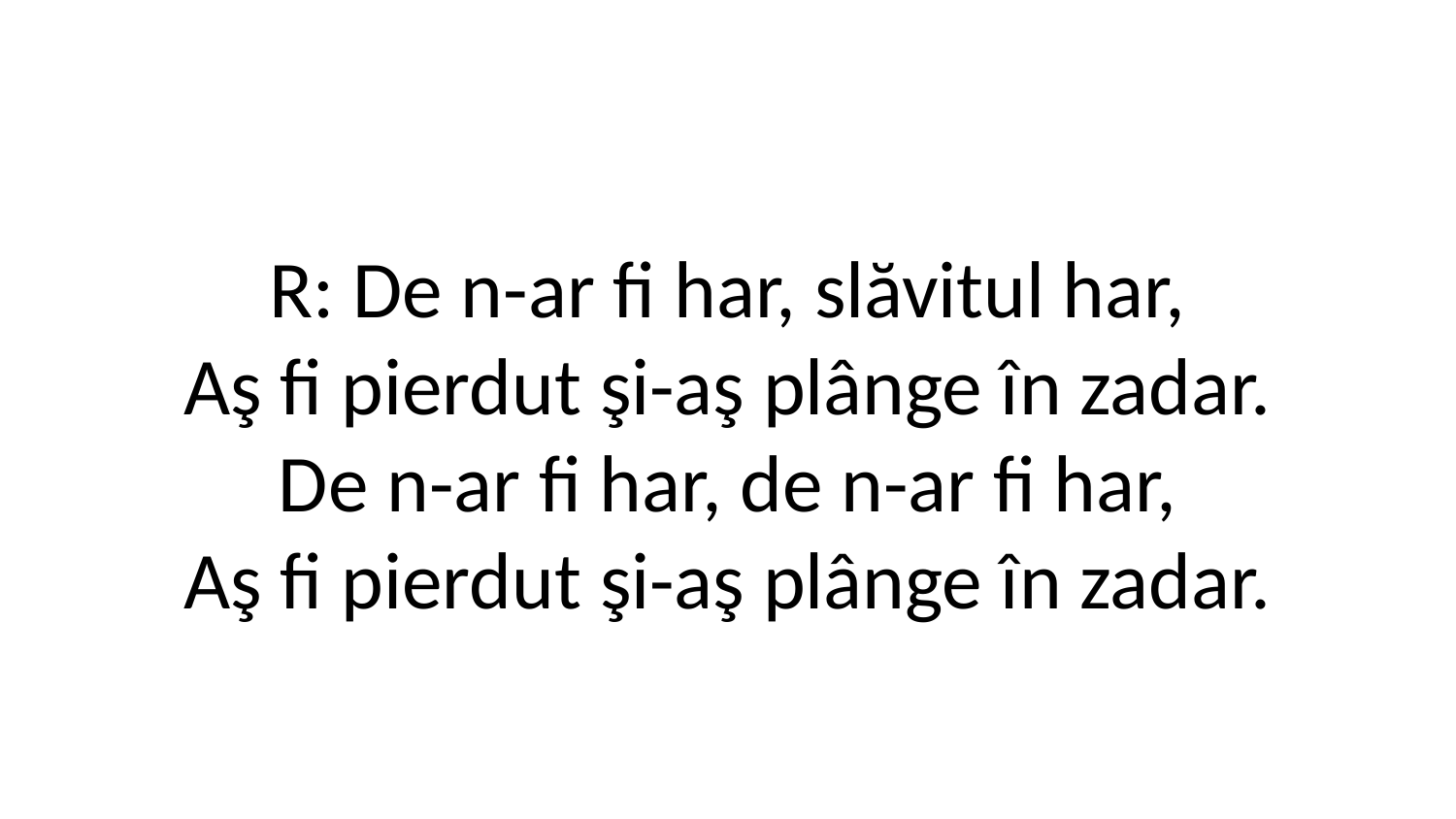

R: De n-ar fi har, slăvitul har,
Aş fi pierdut şi-aş plânge în zadar.
De n-ar fi har, de n-ar fi har,
Aş fi pierdut şi-aş plânge în zadar.